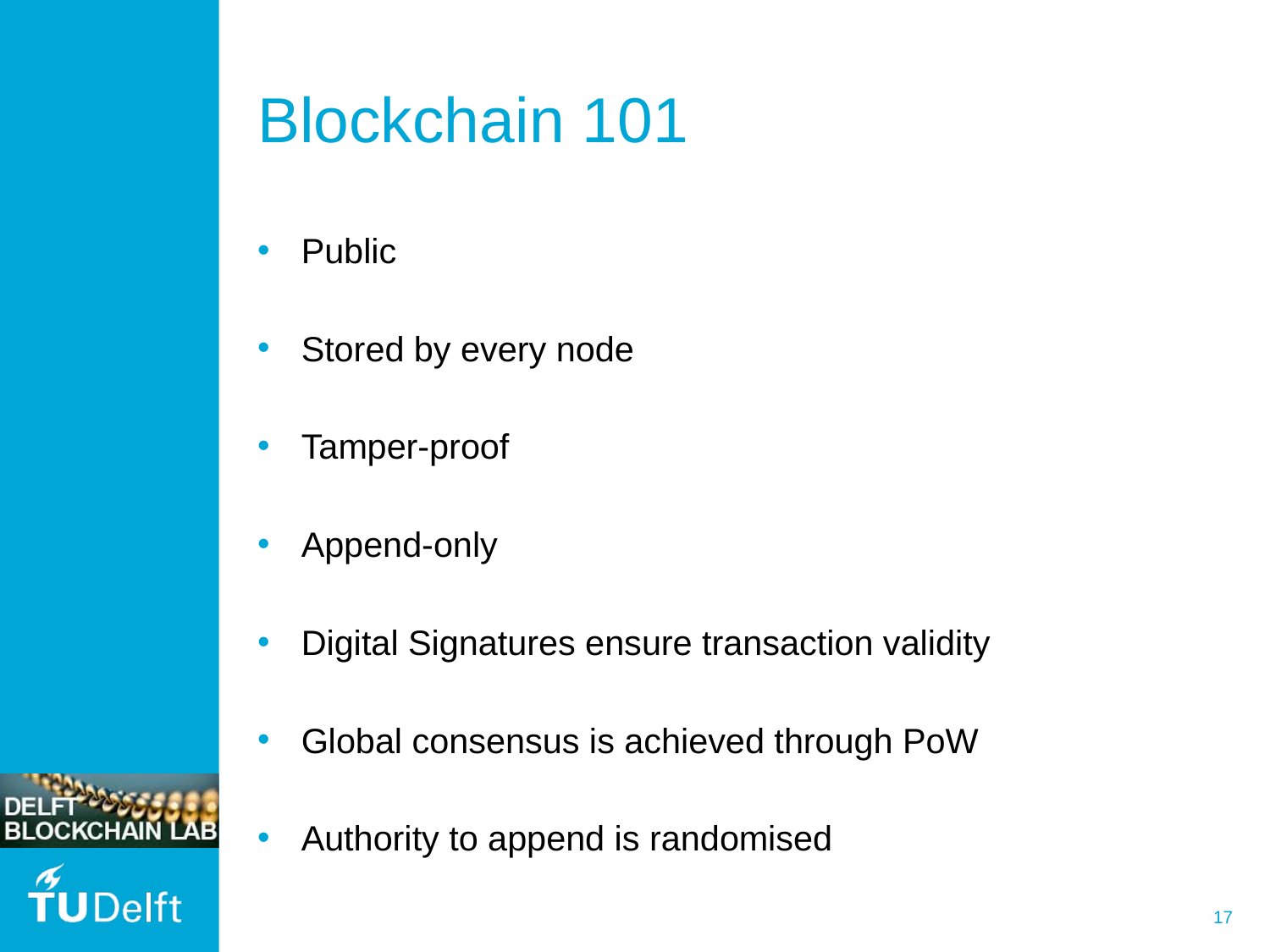

# Blockchain 101
Public

Stored by every node

Tamper-proof

Append-only

Digital Signatures ensure transaction validity

Global consensus is achieved through PoW

Authority to append is randomised